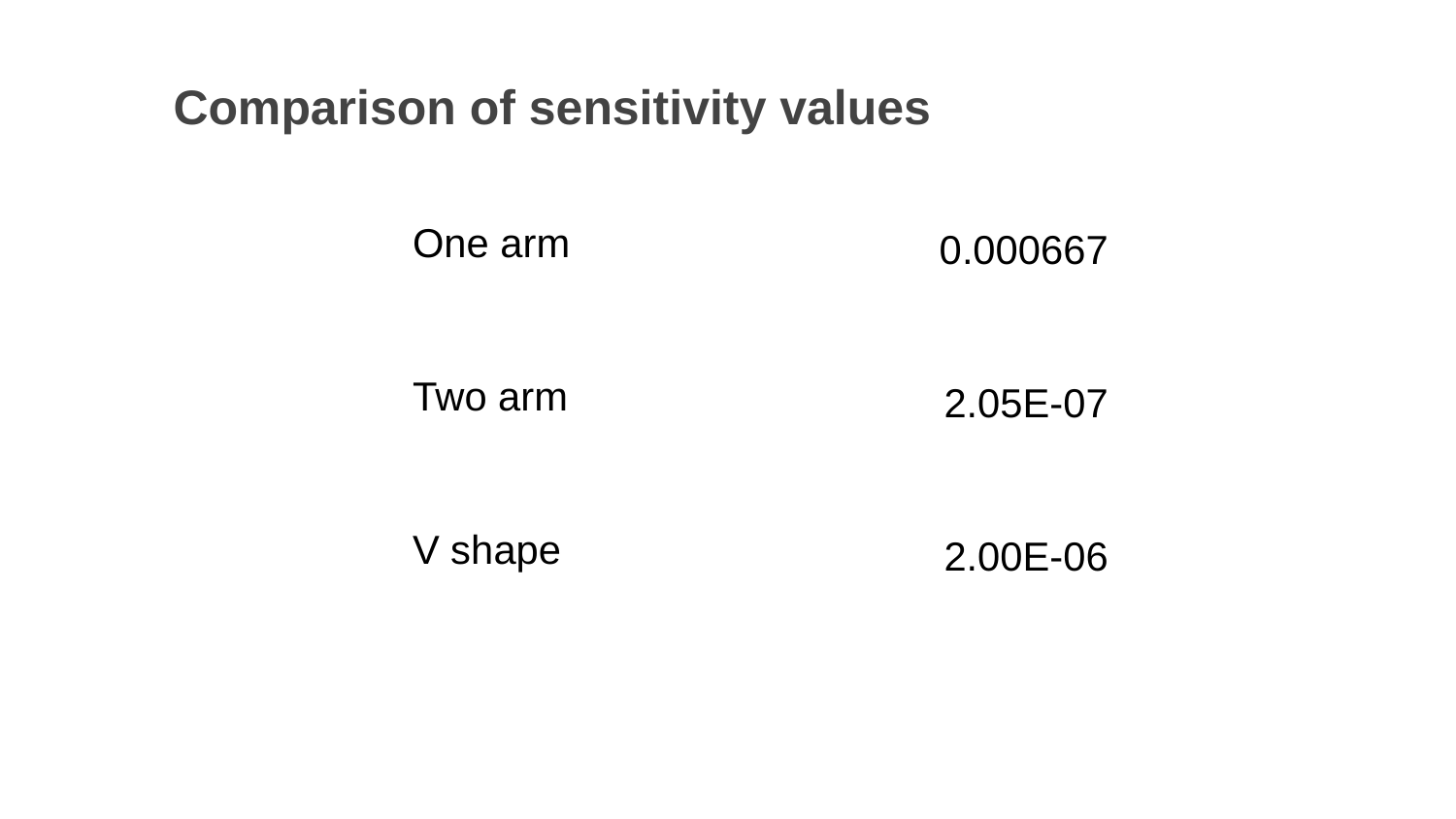

Comparison of sensitivity values
| One arm | 0.000667 |
| --- | --- |
| Two arm | 2.05E-07 |
| V shape | 2.00E-06 |